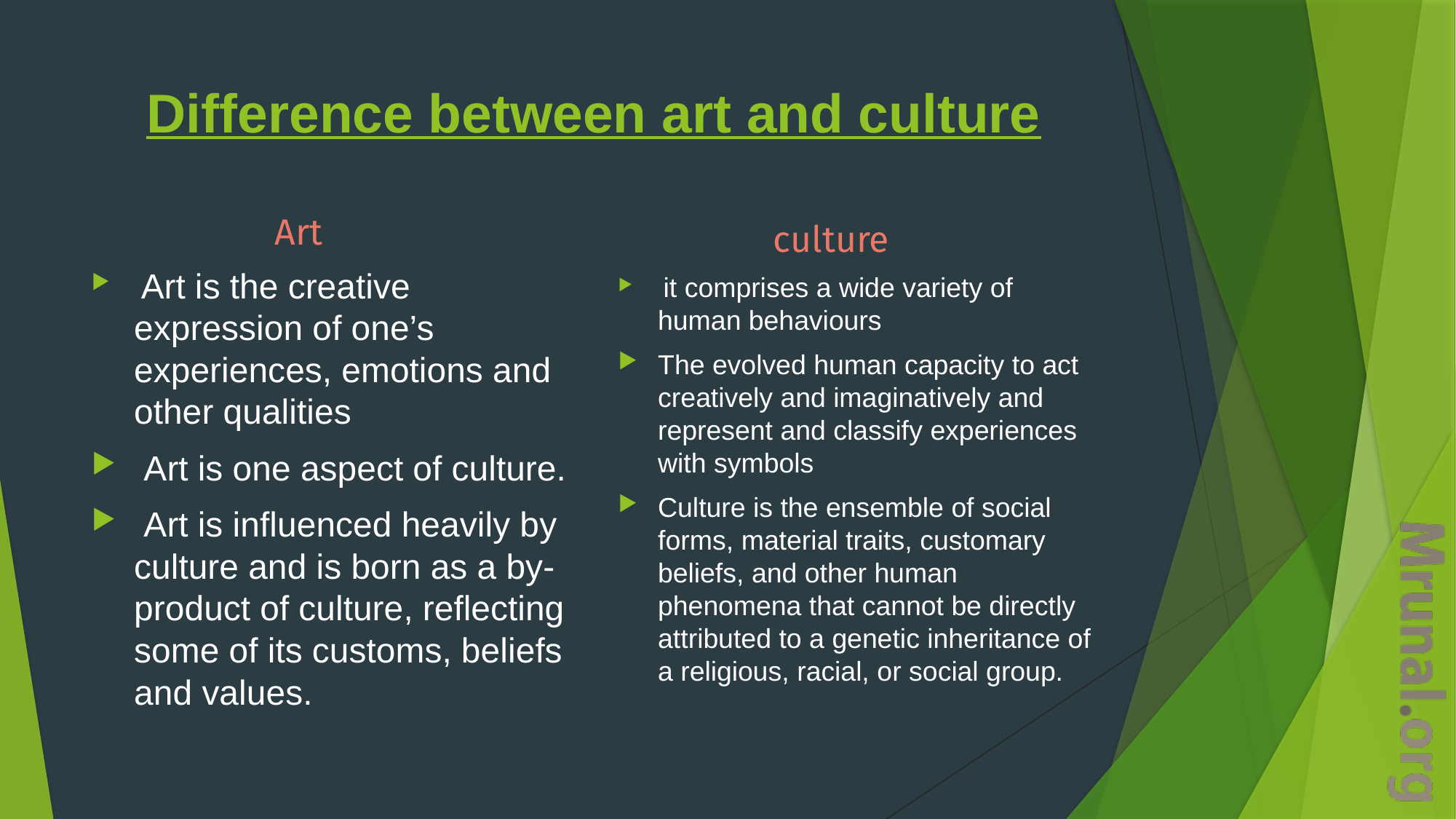

# Difference between art and culture
                   Art
culture
 Art is the creative expression of one’s experiences, emotions and other qualities
 Art is one aspect of culture.
 Art is influenced heavily by culture and is born as a by-product of culture, reflecting some of its customs, beliefs and values.
 it comprises a wide variety of human behaviours
The evolved human capacity to act creatively and imaginatively and represent and classify experiences with symbols
Culture is the ensemble of social forms, material traits, customary beliefs, and other human phenomena that cannot be directly attributed to a genetic inheritance of a religious, racial, or social group.